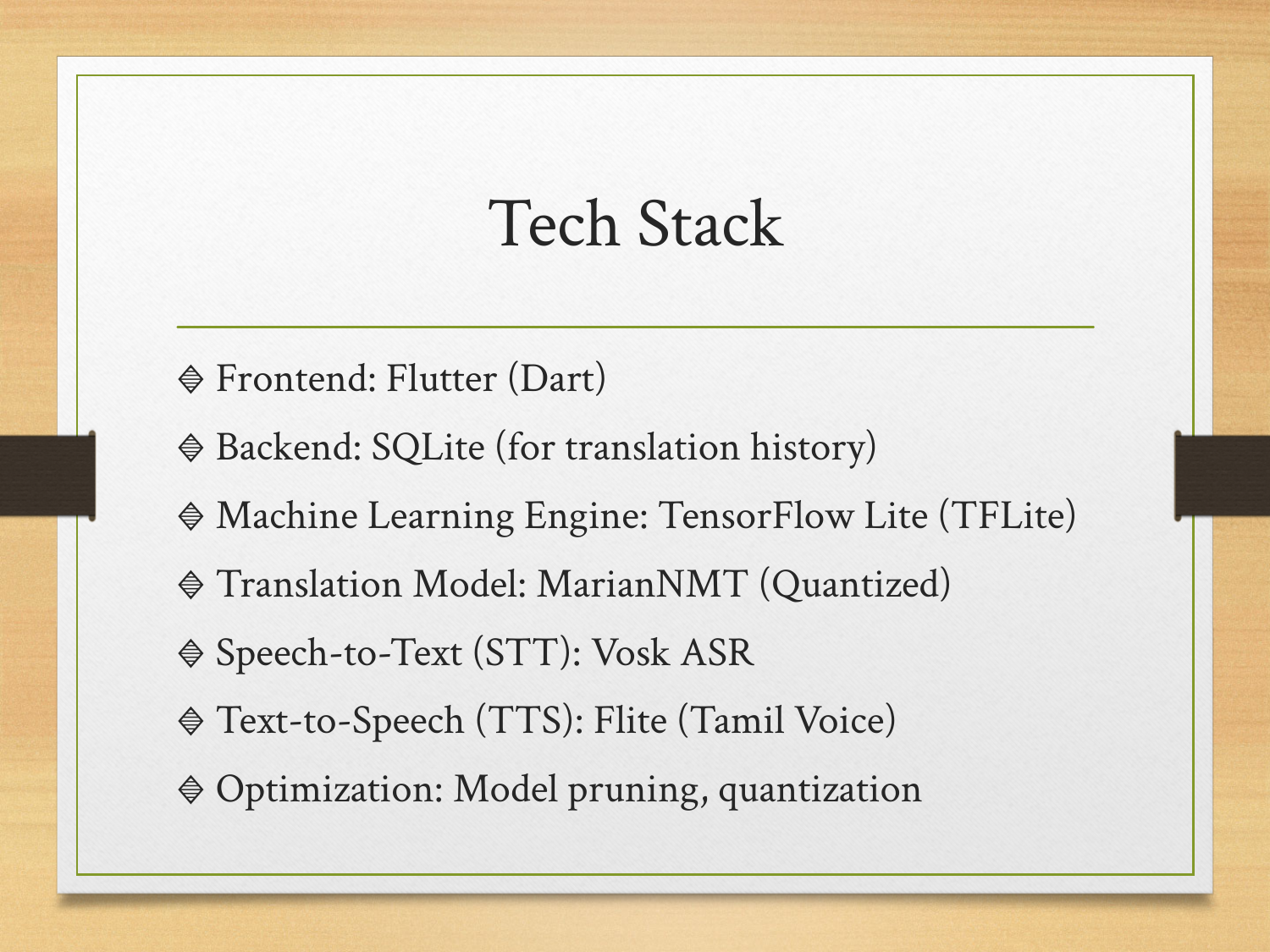

# Tech Stack
🔹 Frontend: Flutter (Dart)
🔹 Backend: SQLite (for translation history)
🔹 Machine Learning Engine: TensorFlow Lite (TFLite)
🔹 Translation Model: MarianNMT (Quantized)
🔹 Speech-to-Text (STT): Vosk ASR
🔹 Text-to-Speech (TTS): Flite (Tamil Voice)
🔹 Optimization: Model pruning, quantization